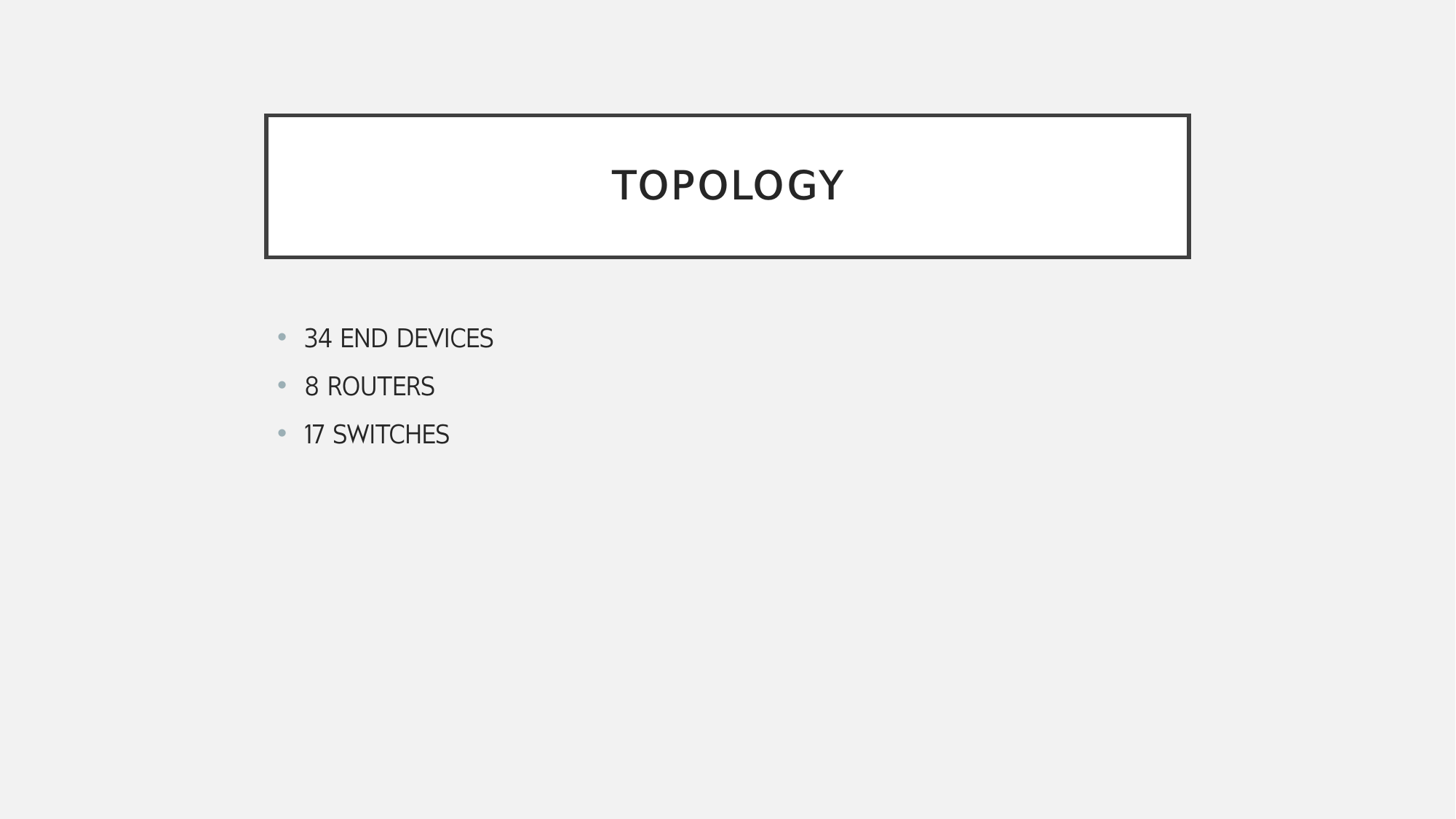

# TOPOLOGY
34 END DEVICES
8 ROUTERS
17 SWITCHES